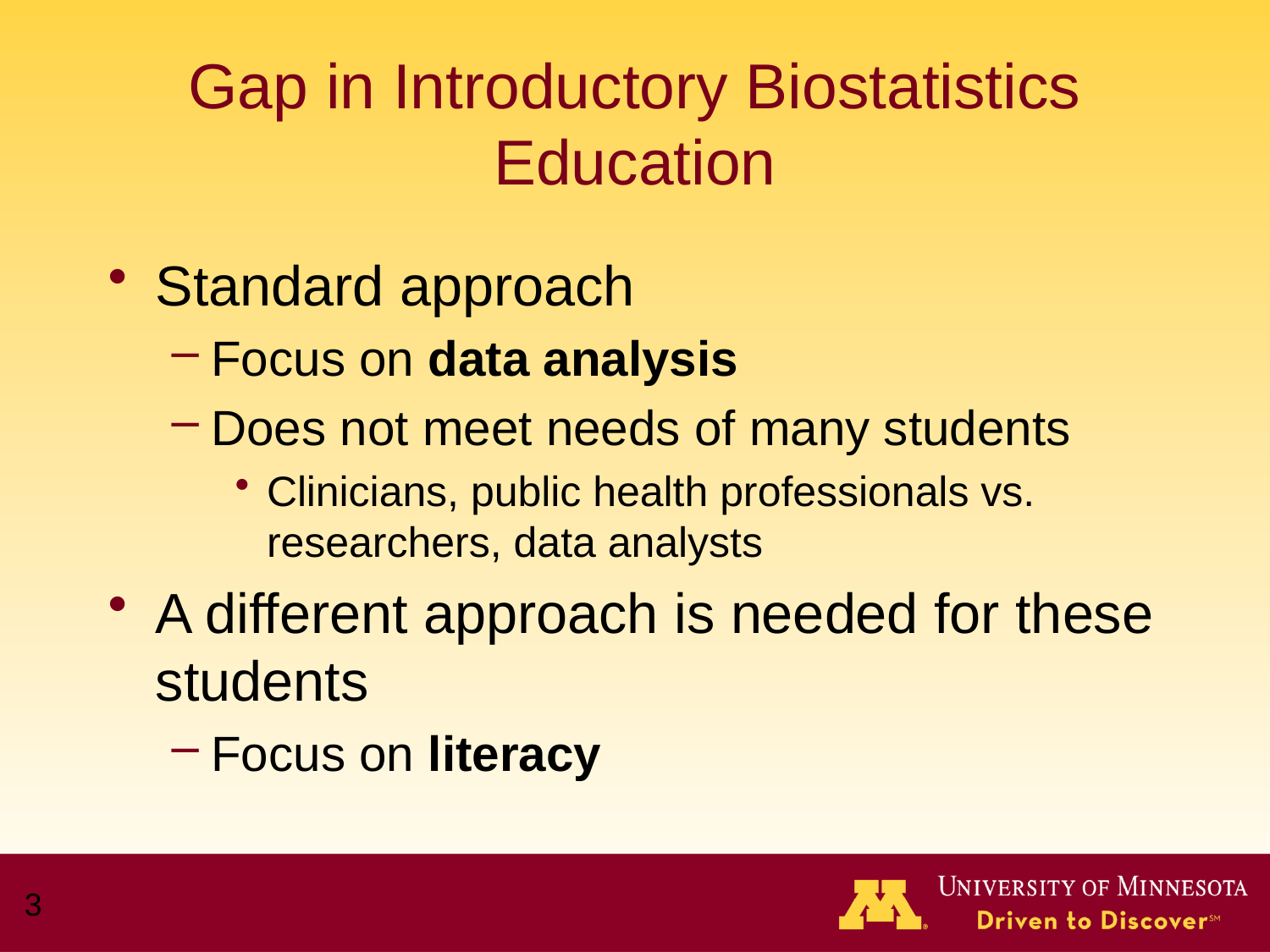

# Gap in Introductory Biostatistics Education
Standard approach
Focus on data analysis
Does not meet needs of many students
Clinicians, public health professionals vs. researchers, data analysts
A different approach is needed for these students
Focus on literacy